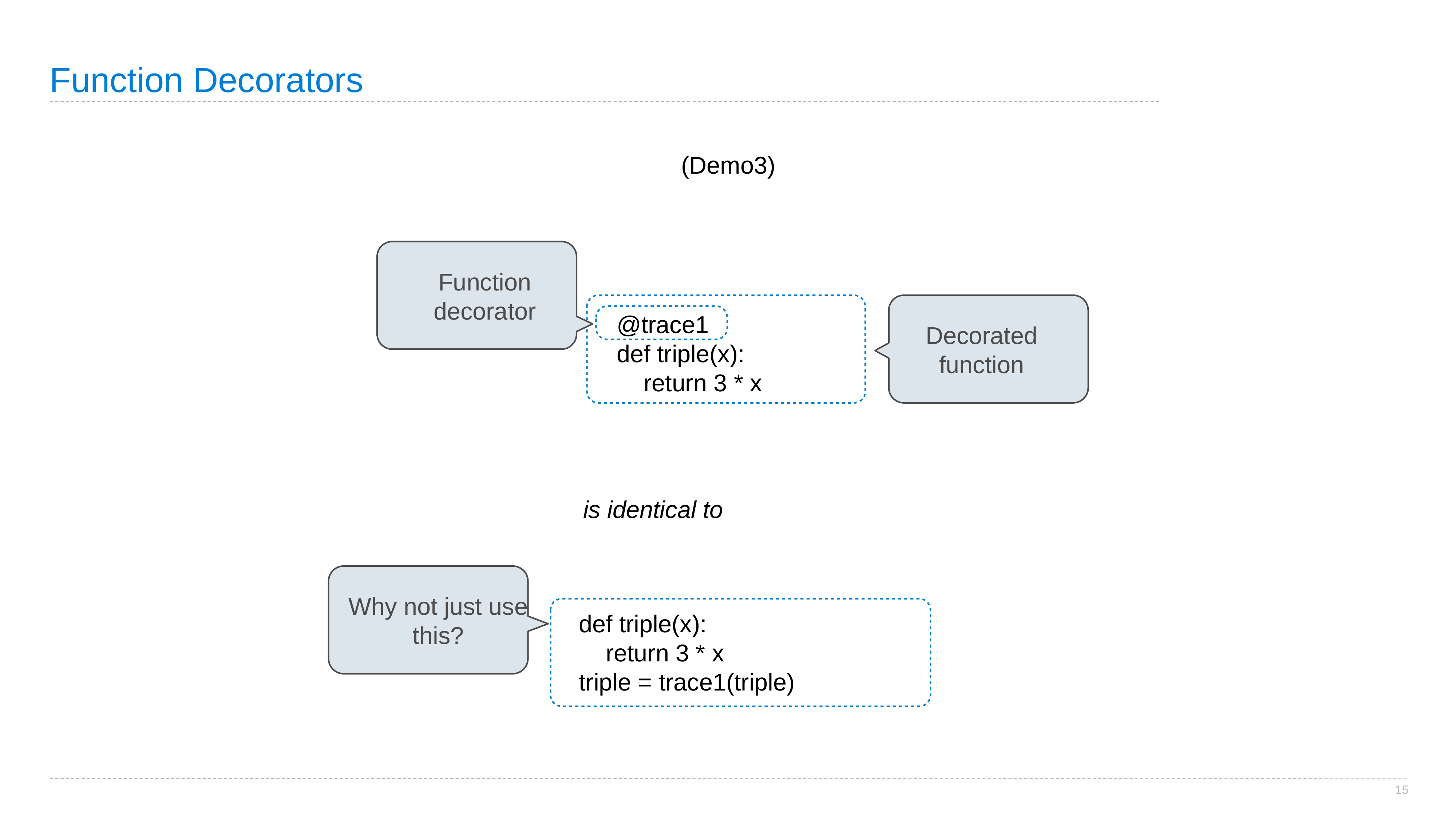

# Function Decorators

(Demo3)
@trace1
def triple(x):
    return 3 * x
Function decorator

Decorated function
is identical to
def triple(x):
    return 3 * x
triple = trace1(triple)
Why not just use this?

15